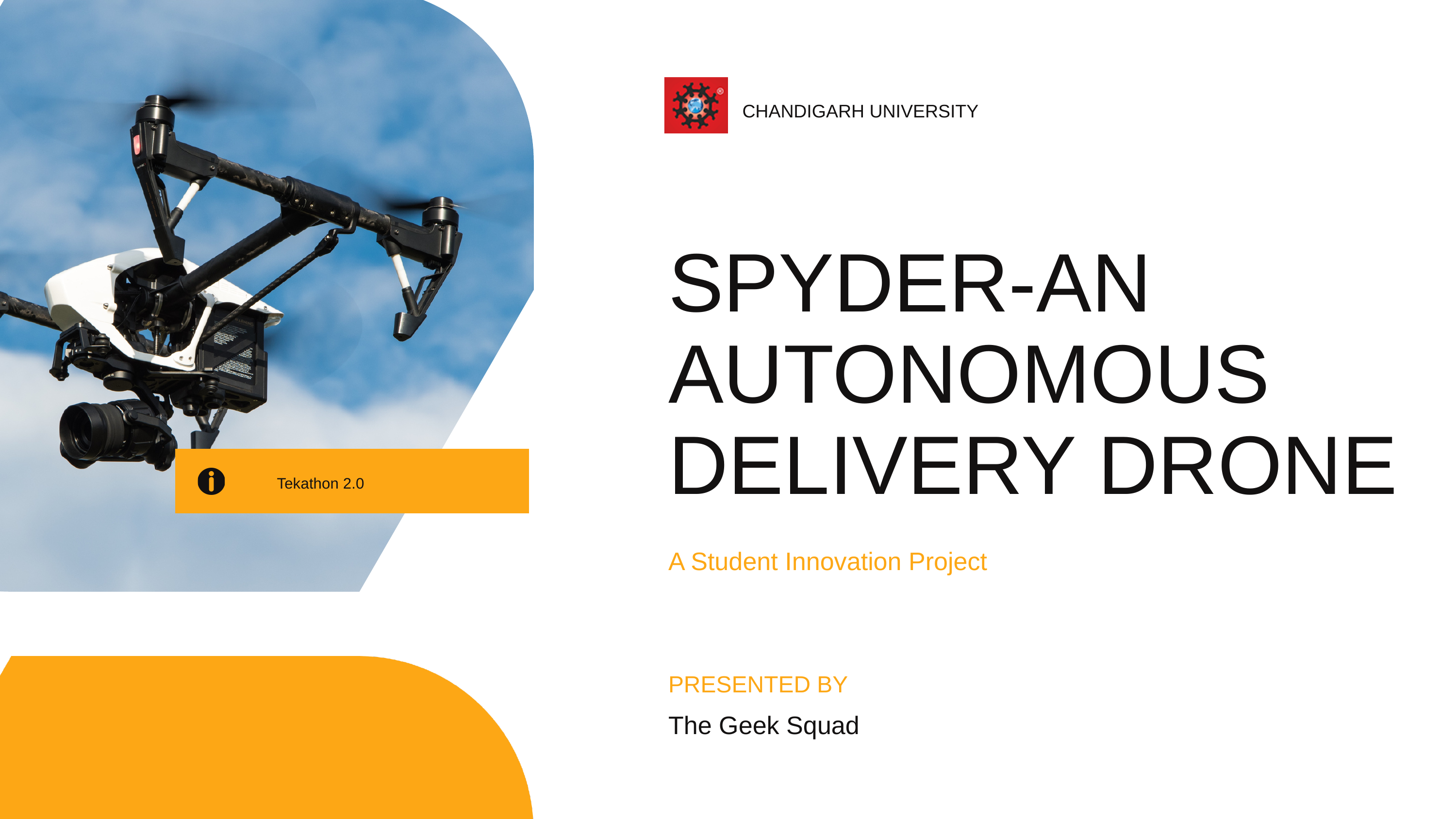

CHANDIGARH UNIVERSITY
SPYDER-AN AUTONOMOUS DELIVERY DRONE
A Student Innovation Project

Tekathon 2.0

PRESENTED BY
The Geek Squad